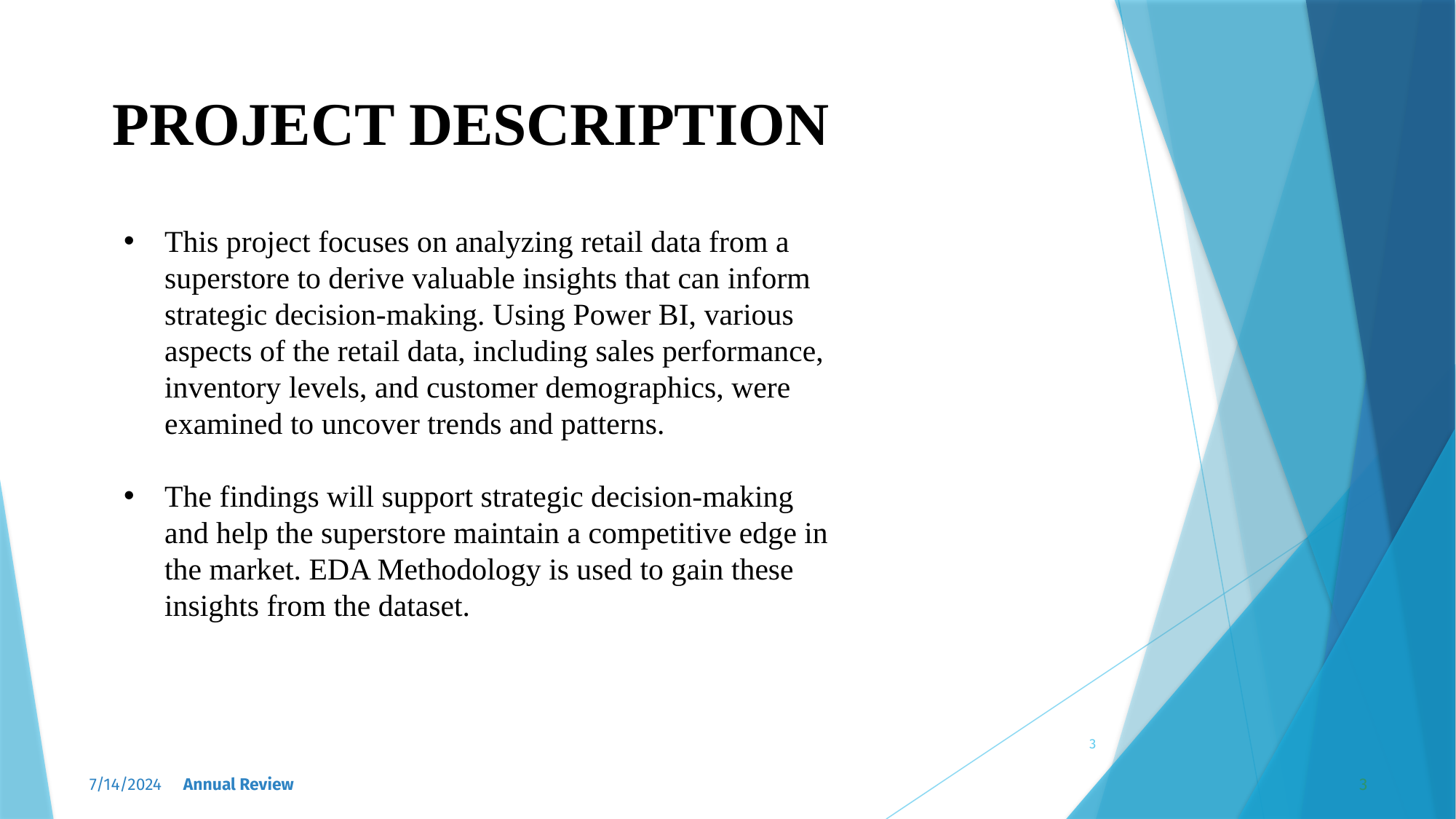

PROJECT DESCRIPTION
This project focuses on analyzing retail data from a superstore to derive valuable insights that can inform strategic decision-making. Using Power BI, various aspects of the retail data, including sales performance, inventory levels, and customer demographics, were examined to uncover trends and patterns.

The findings will support strategic decision-making and help the superstore maintain a competitive edge in the market. EDA Methodology is used to gain these insights from the dataset.
3